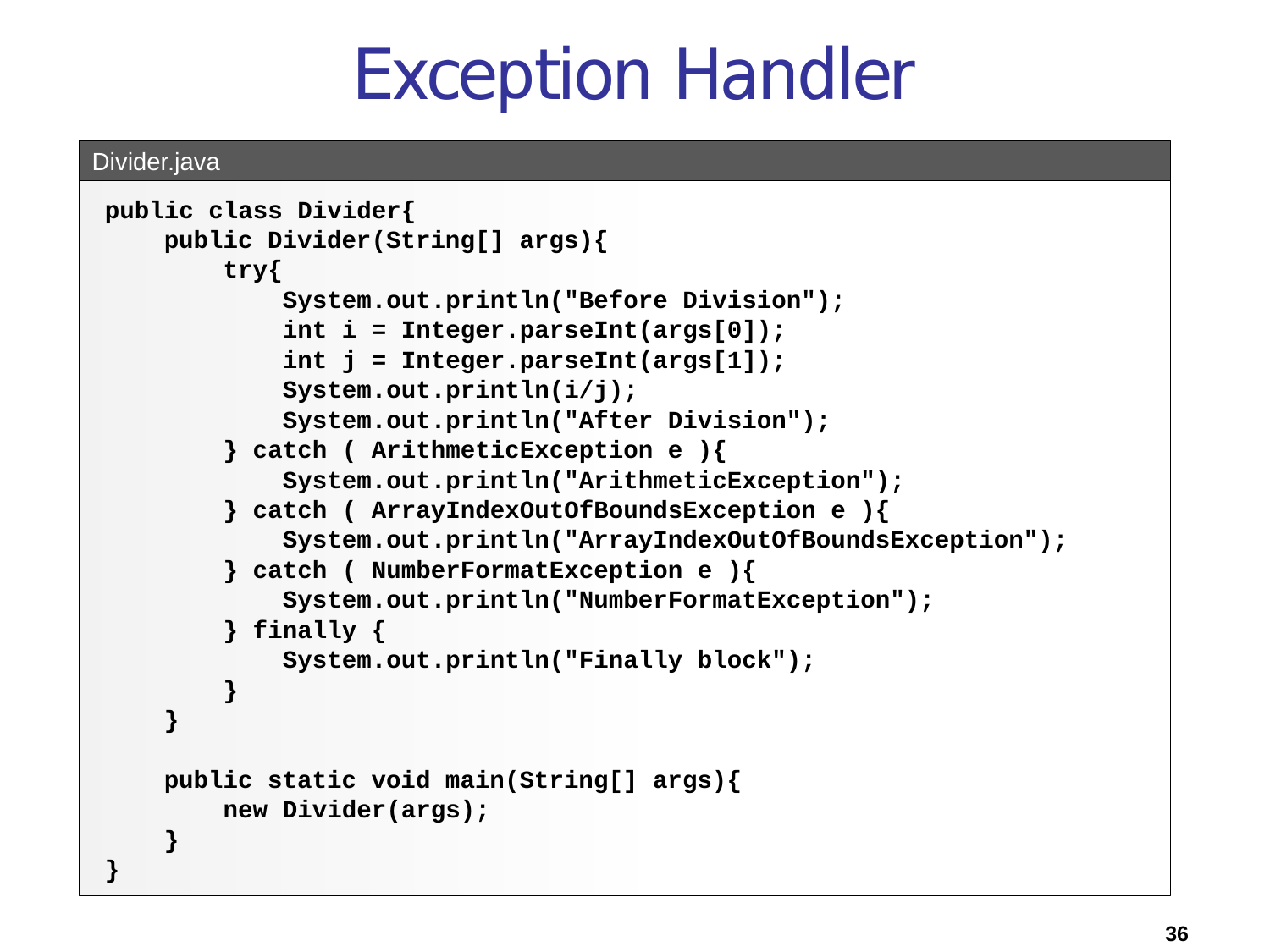

# Exception Handler
Divider.java
public class Divider{
    public Divider(String[] args){
        try{
            System.out.println("Before Division");
            int i = Integer.parseInt(args[0]);
            int j = Integer.parseInt(args[1]);
            System.out.println(i/j);
            System.out.println("After Division");
        } catch ( ArithmeticException e ){
            System.out.println("ArithmeticException");
        } catch ( ArrayIndexOutOfBoundsException e ){
            System.out.println("ArrayIndexOutOfBoundsException");
        } catch ( NumberFormatException e ){
            System.out.println("NumberFormatException");
        } finally {
            System.out.println("Finally block");
        }
    }

    public static void main(String[] args){
        new Divider(args);
    }
}